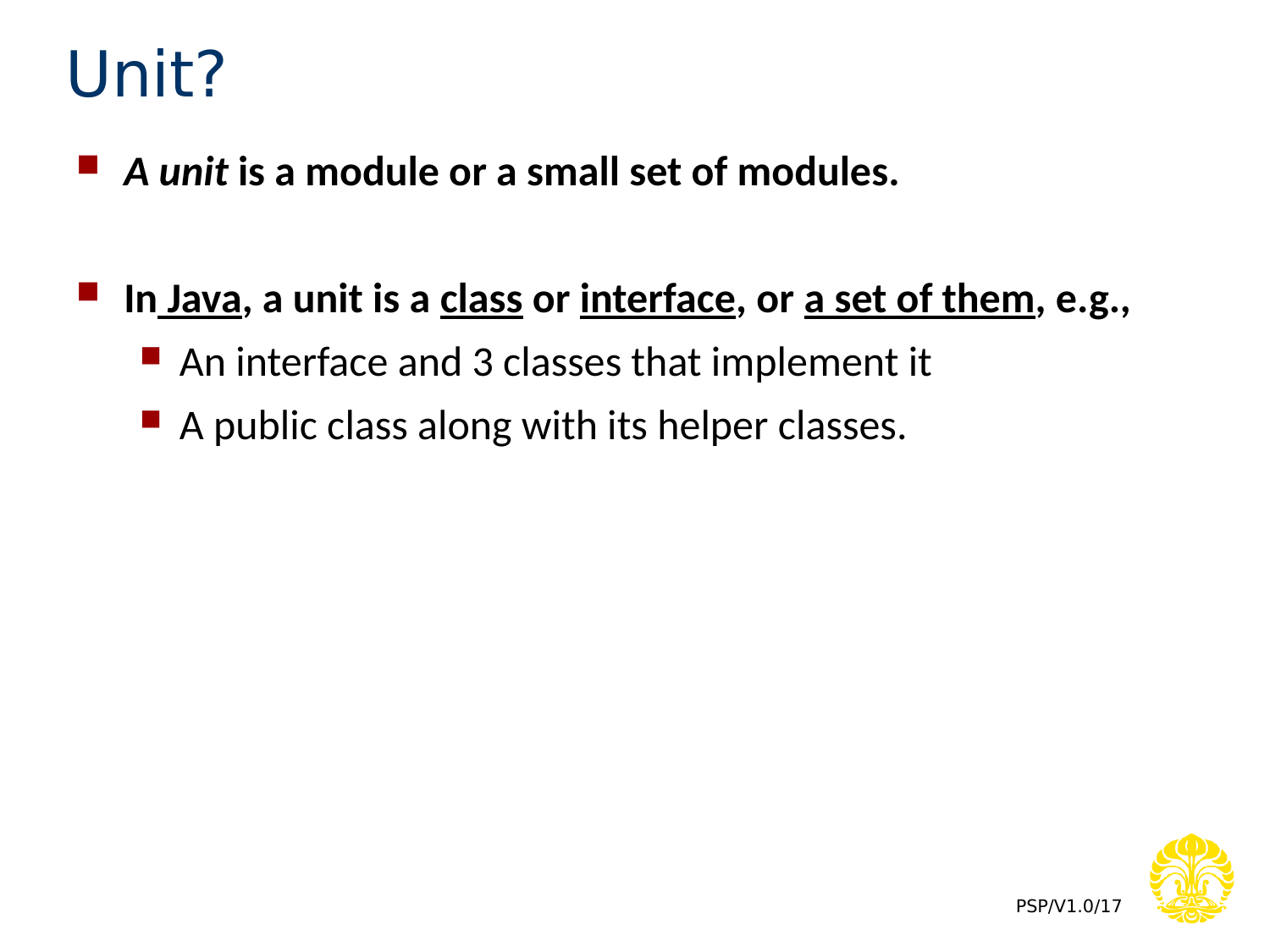

# Unit?
A unit is a module or a small set of modules.

In Java, a unit is a class or interface, or a set of them, e.g.,
An interface and 3 classes that implement it
A public class along with its helper classes.